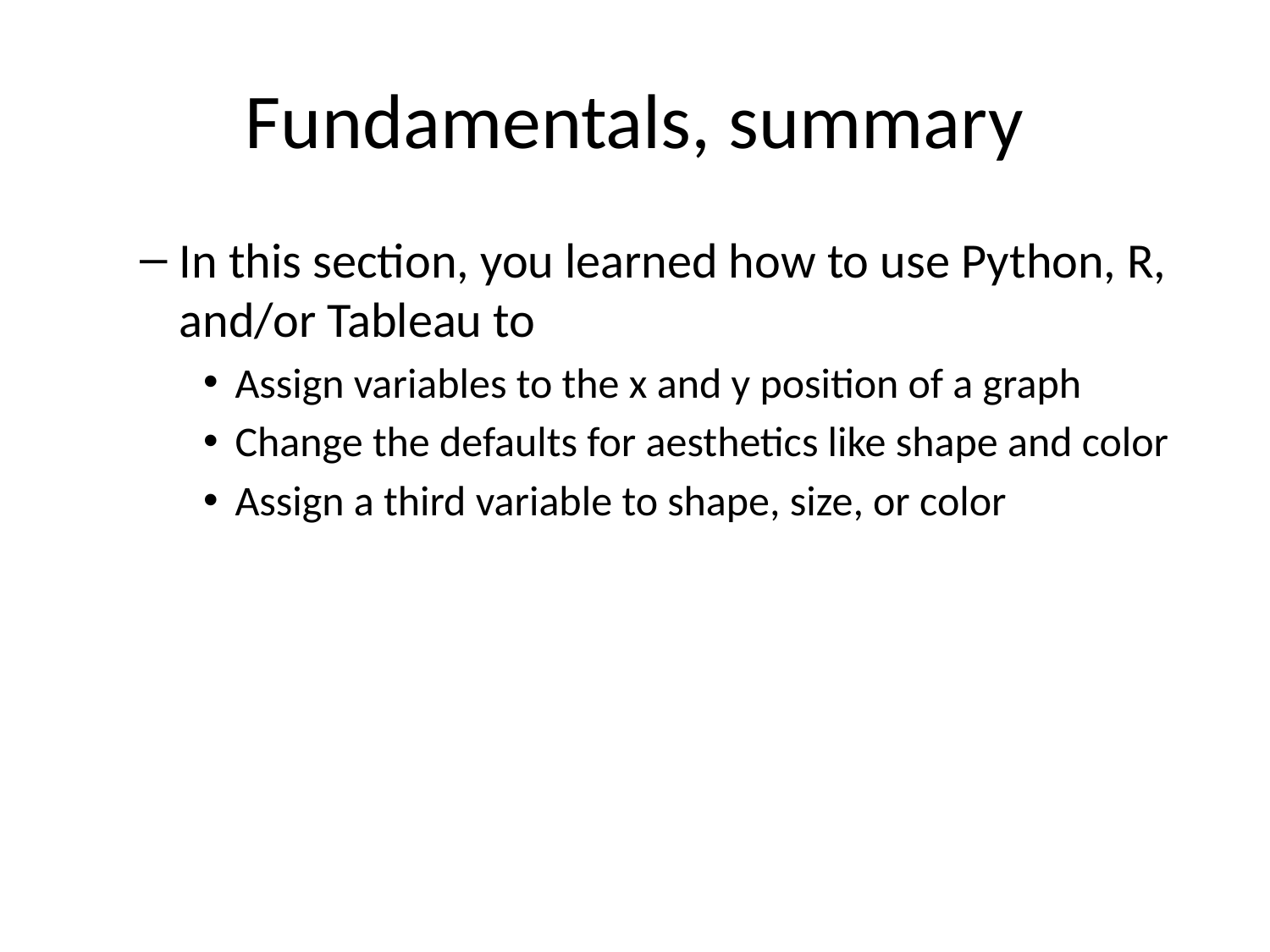

# Fundamentals, summary
In this section, you learned how to use Python, R, and/or Tableau to
Assign variables to the x and y position of a graph
Change the defaults for aesthetics like shape and color
Assign a third variable to shape, size, or color